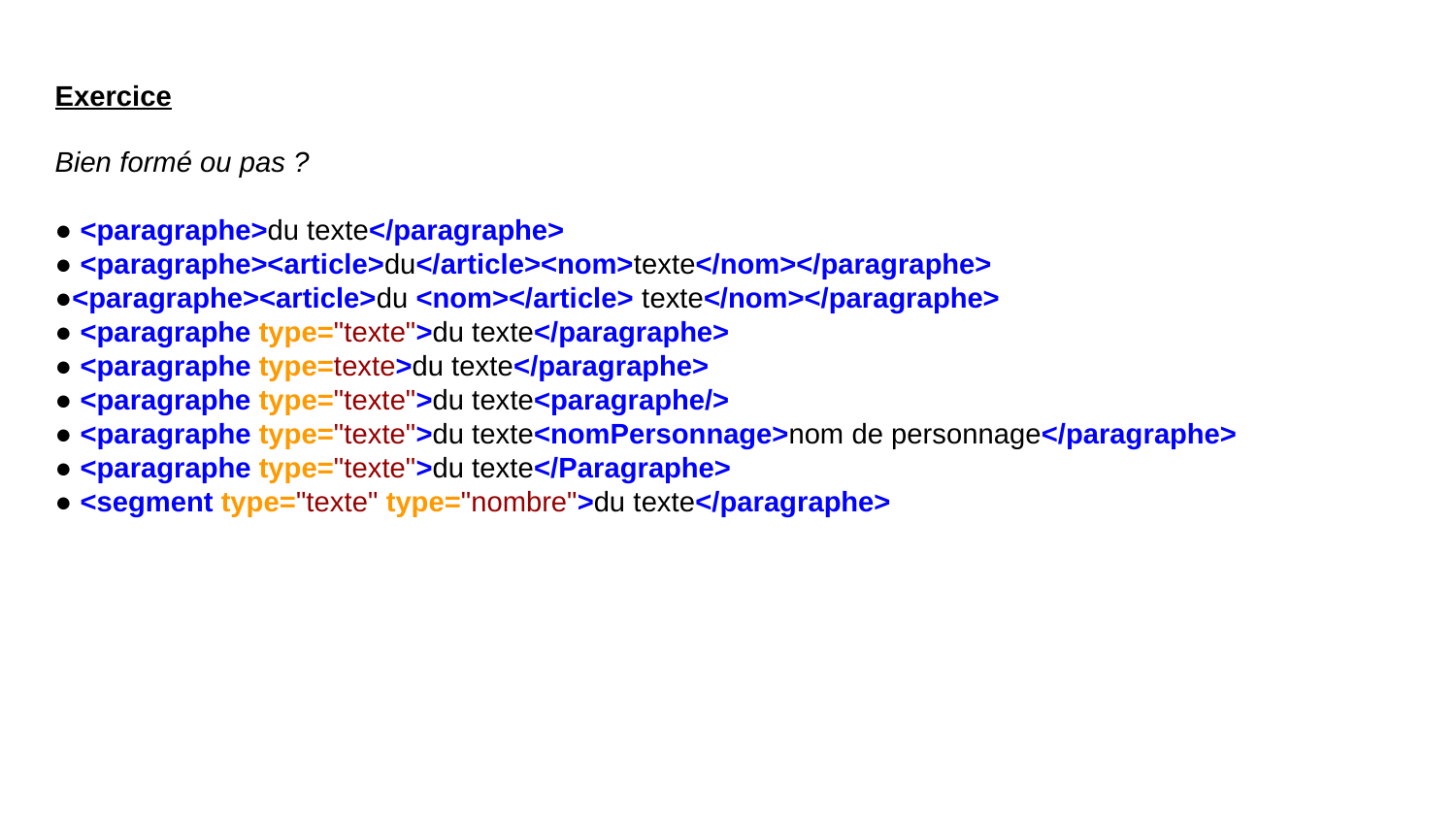

Exercice
Bien formé ou pas ?

● <paragraphe>du texte</paragraphe>
● <paragraphe><article>du</article><nom>texte</nom></paragraphe>
●<paragraphe><article>du <nom></article> texte</nom></paragraphe>
● <paragraphe type="texte">du texte</paragraphe>
● <paragraphe type=texte>du texte</paragraphe>
● <paragraphe type="texte">du texte<paragraphe/>
● <paragraphe type="texte">du texte<nomPersonnage>nom de personnage</paragraphe>
● <paragraphe type="texte">du texte</Paragraphe>
● <segment type="texte" type="nombre">du texte</paragraphe>